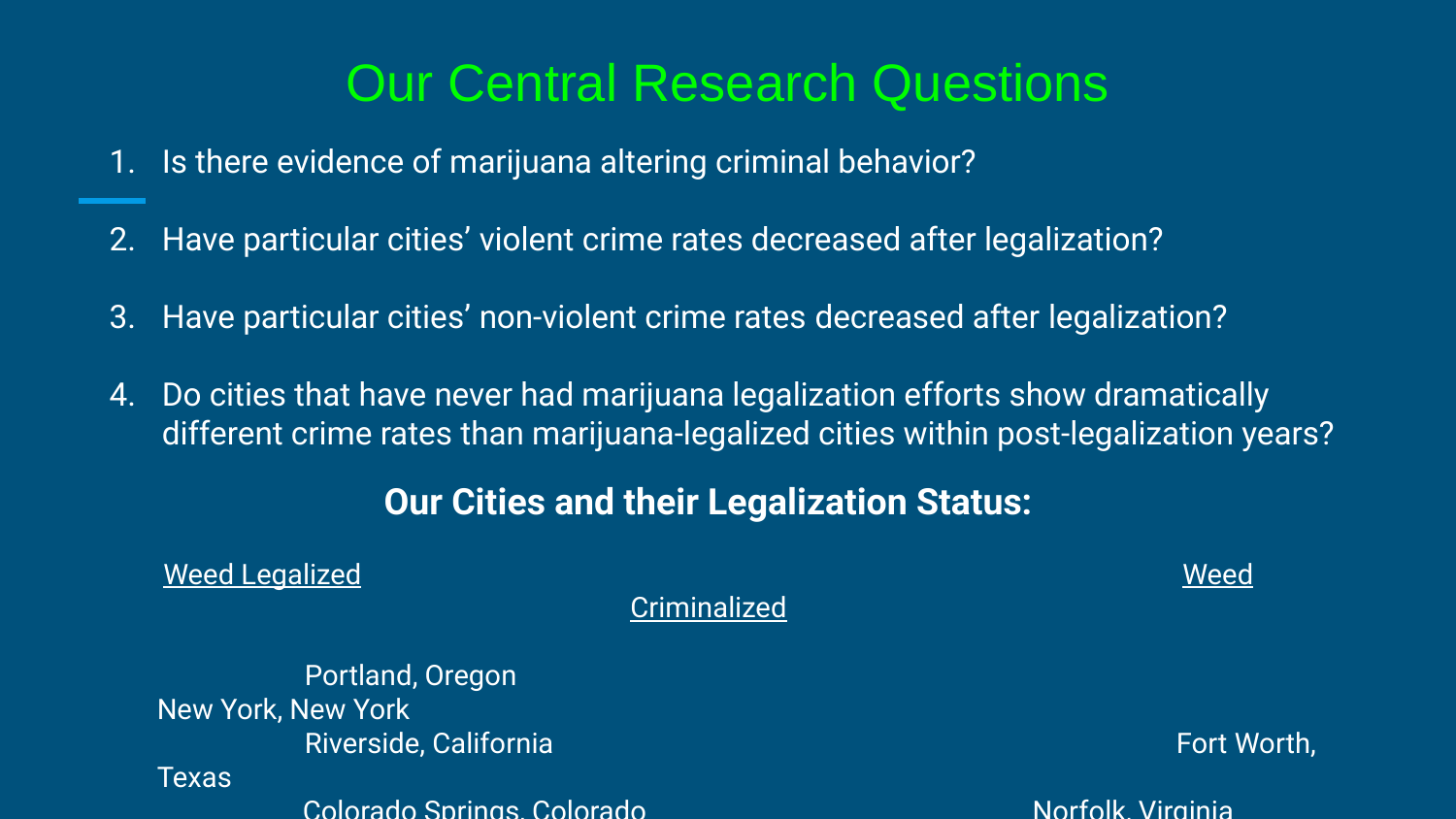

# Our Central Research Questions

Is there evidence of marijuana altering criminal behavior?

Have particular cities’ violent crime rates decreased after legalization?
Have particular cities’ non-violent crime rates decreased after legalization?

Do cities that have never had marijuana legalization efforts show dramatically different crime rates than marijuana-legalized cities within post-legalization years?

Our Cities and their Legalization Status:

Weed Legalized						Weed Criminalized

                     Portland, Oregon				  		New York, New York
                     Riverside, California					Fort Worth, Texas
Colorado Springs, Colorado		                     Norfolk, Virginia